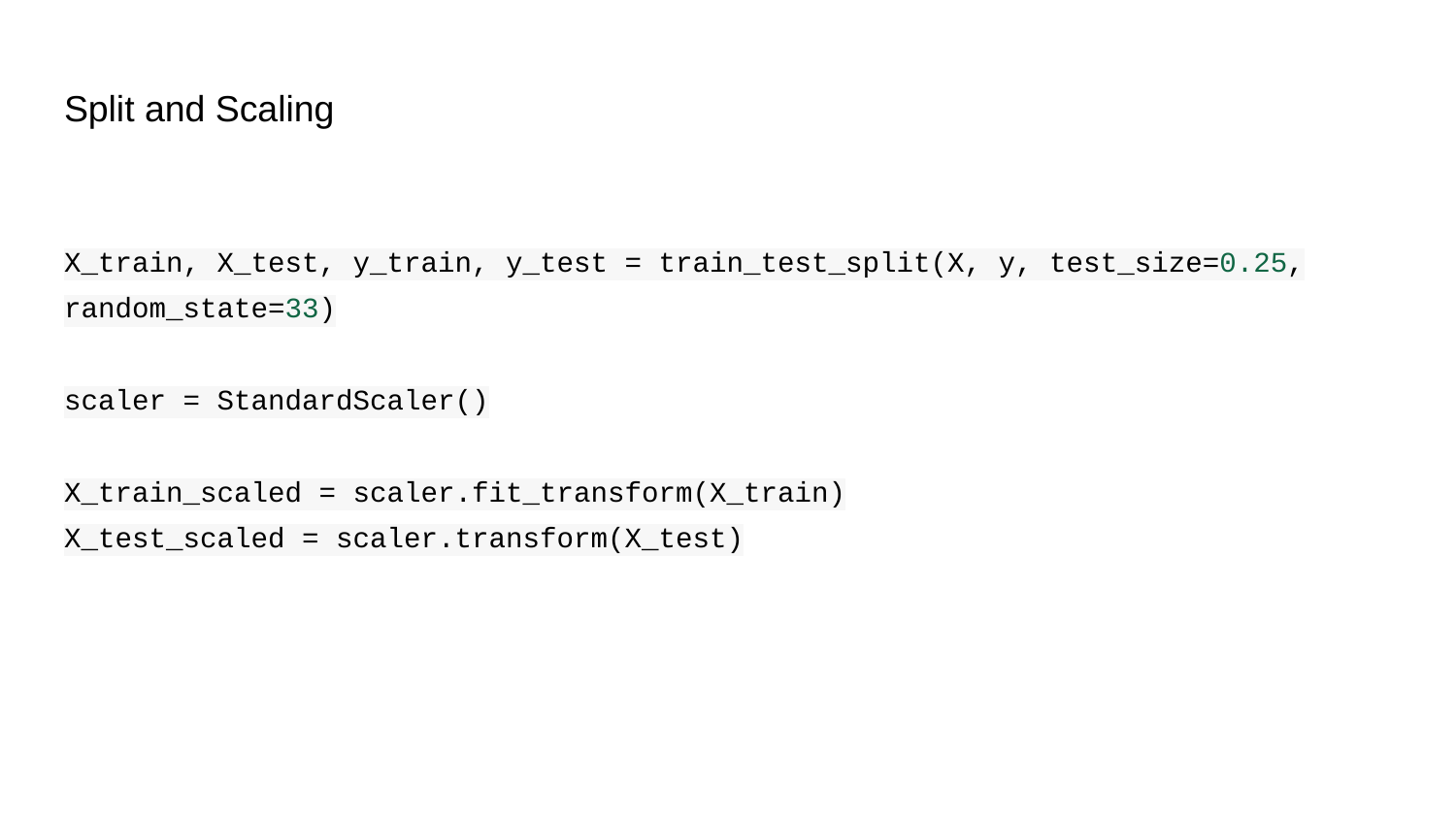

# Split and Scaling

X_train, X_test, y_train, y_test = train_test_split(X, y, test_size=0.25, random_state=33)

scaler = StandardScaler()

X_train_scaled = scaler.fit_transform(X_train)
X_test_scaled = scaler.transform(X_test)